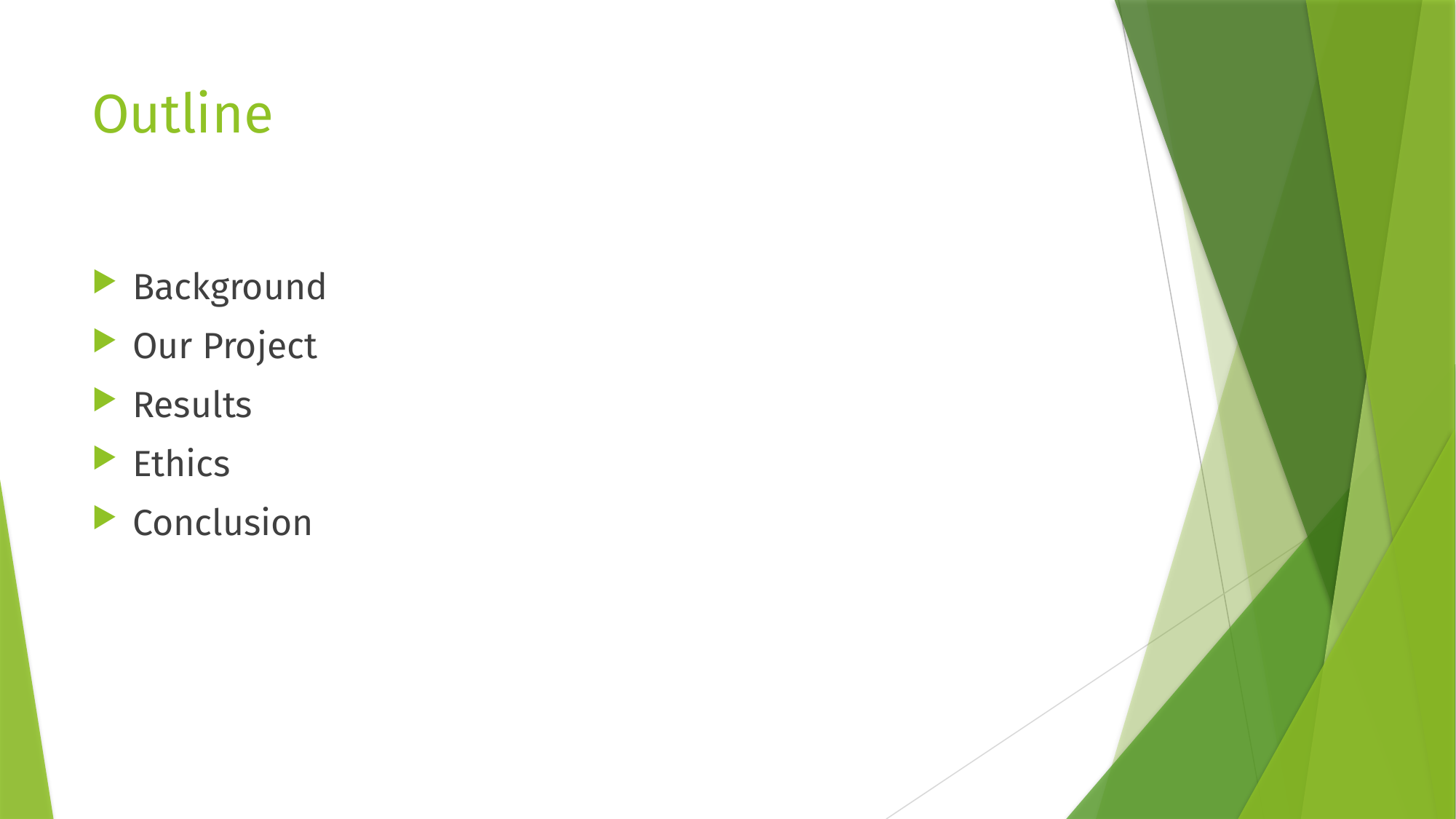

# Outline
Background
Our Project
Results
Ethics
Conclusion